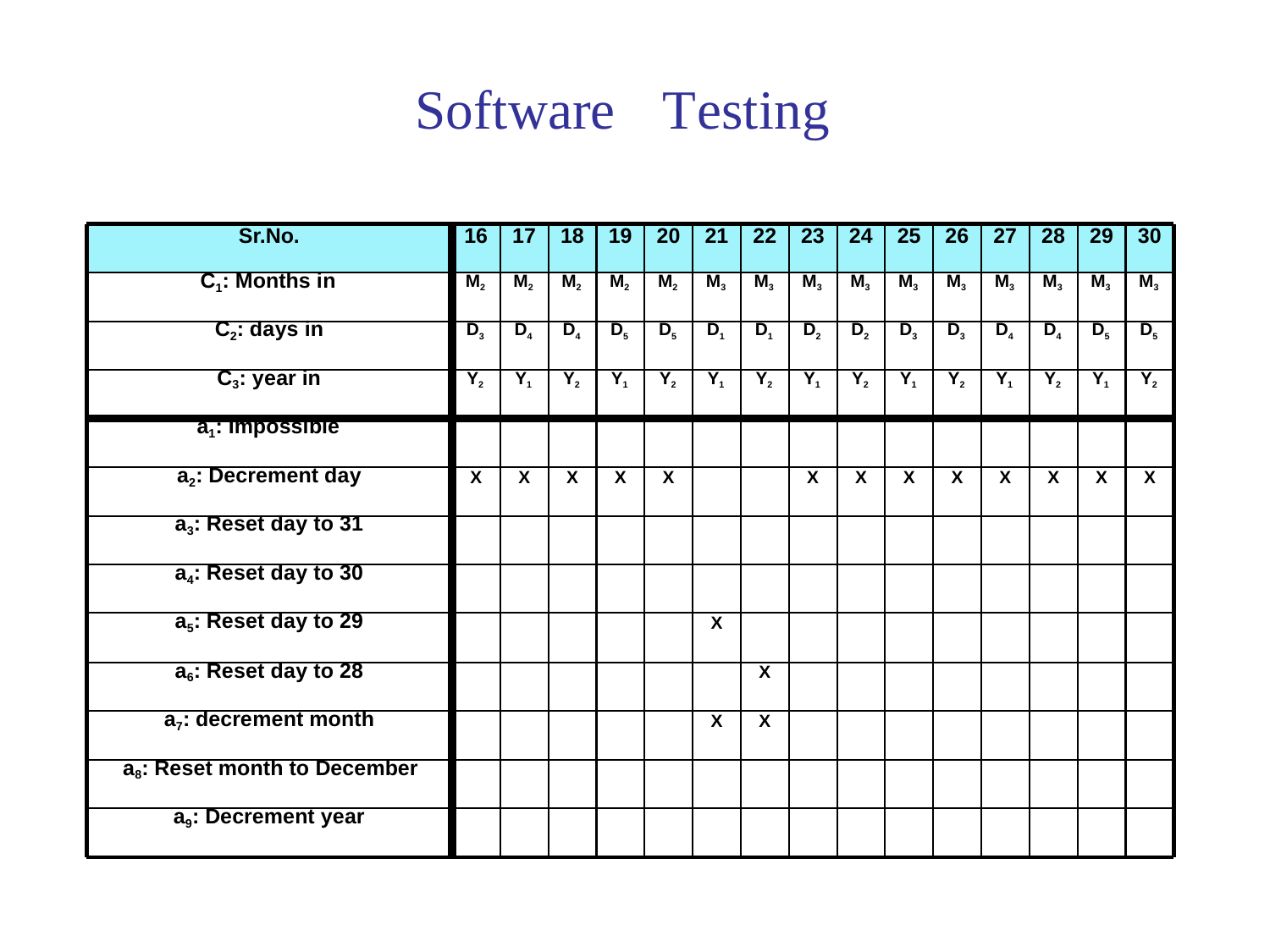

Software
Testing

Sr.No.
16

17

18

19

20

21

22

23

24

25

26

27

28

29
30
C1: Months in

M2

M2
M2
M2
M2
M3
M3
M3
M3
M3
M3
M3
M3
M3
M3
C2: days in
D3
D4
D4
D5
D5
D1
D1
D2
D2
D3
D3
D4
D4
D5
D5

C3: year in

Y2

Y1
Y2
Y1
Y2
Y1
Y2
Y1
Y2
Y1
Y2
Y1
Y2
Y1
Y2
a1: Impossible

a2: Decrement day

X
X
X
X
X

X
X
X
X
X
X
X
X
a3: Reset day to 31

a4: Reset day to 30

a5: Reset day to 29

X

a6: Reset day to 28

X

a7: decrement month

X
X

a8: Reset month to December

a9: Decrement year